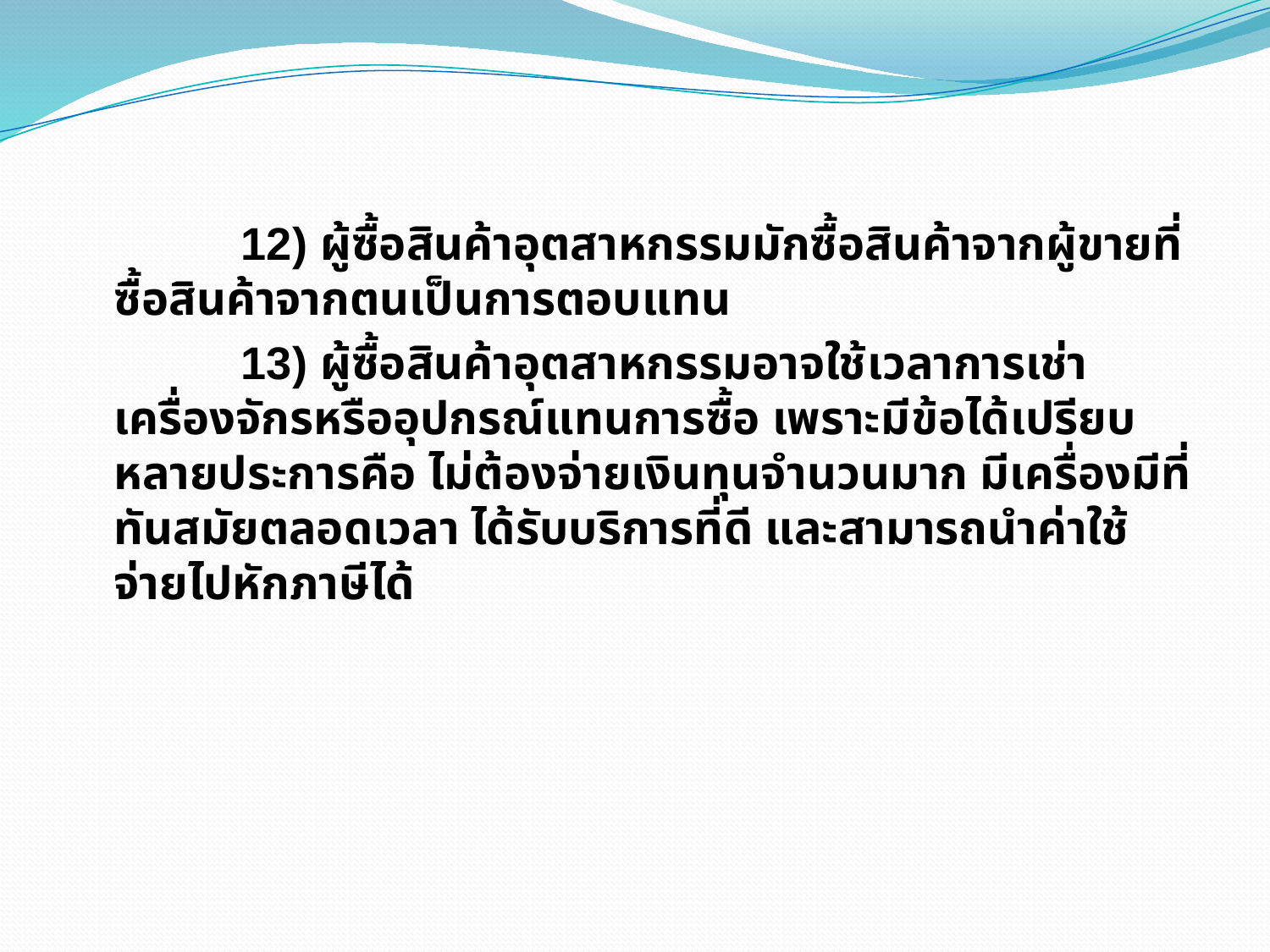

12) ผู้ซื้อสินค้าอุตสาหกรรมมักซื้อสินค้าจากผู้ขายที่ซื้อสินค้าจากตนเป็นการตอบแทน
		13) ผู้ซื้อสินค้าอุตสาหกรรมอาจใช้เวลาการเช่าเครื่องจักรหรืออุปกรณ์แทนการซื้อ เพราะมีข้อได้เปรียบหลายประการคือ ไม่ต้องจ่ายเงินทุนจำนวนมาก มีเครื่องมีที่ทันสมัยตลอดเวลา ได้รับบริการที่ดี และสามารถนำค่าใช้จ่ายไปหักภาษีได้